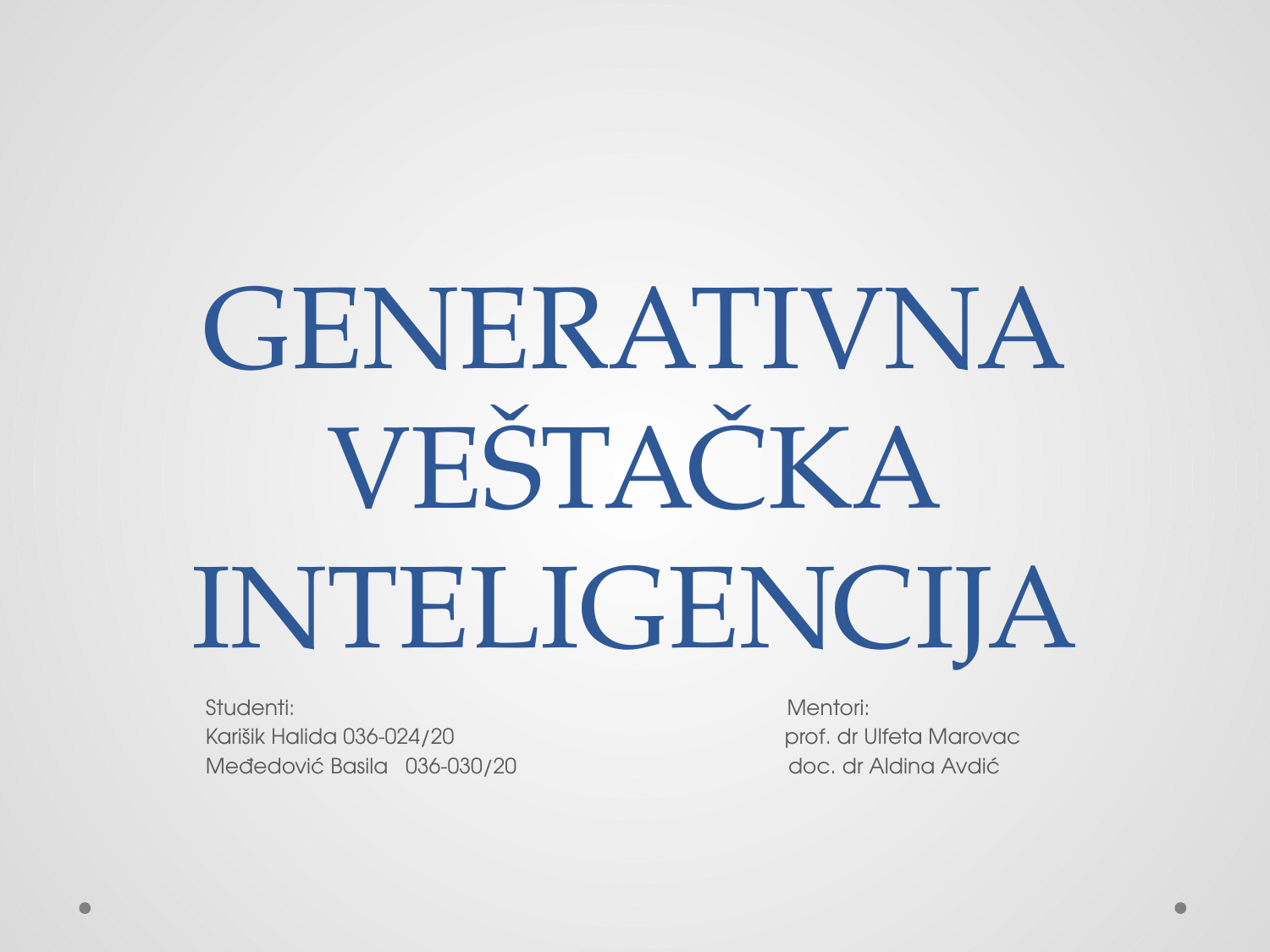

# GENERATIVNA VEŠTAČKA INTELIGENCIJA
    Studenti:                                                                                   Mentori:
    Karišik Halida 036-024/20                                                        prof. dr Ulfeta Marovac
    Međedović Basila   036-030/20                                              doc. dr Aldina Avdić